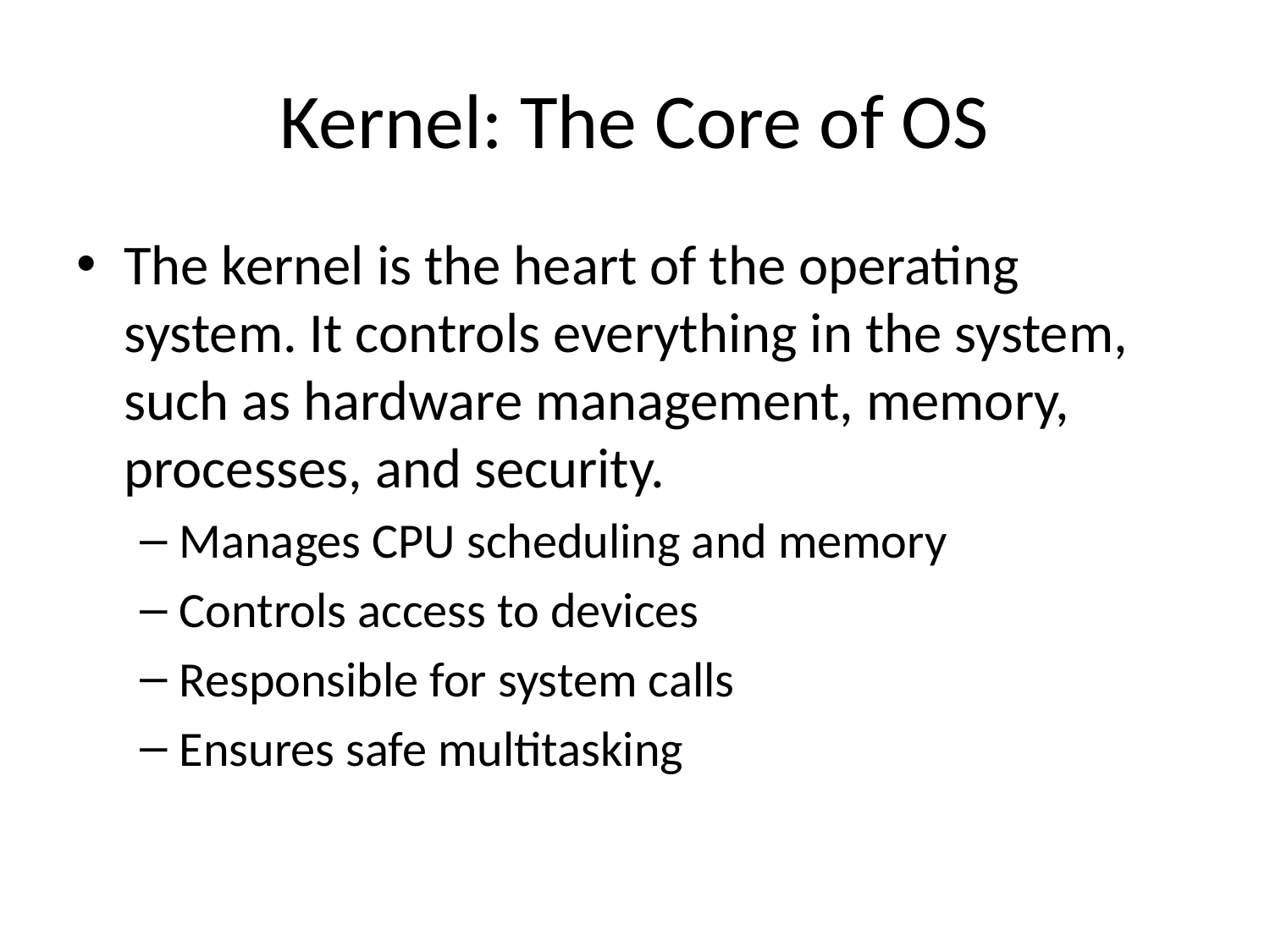

# Kernel: The Core of OS
The kernel is the heart of the operating system. It controls everything in the system, such as hardware management, memory, processes, and security.
Manages CPU scheduling and memory
Controls access to devices
Responsible for system calls
Ensures safe multitasking